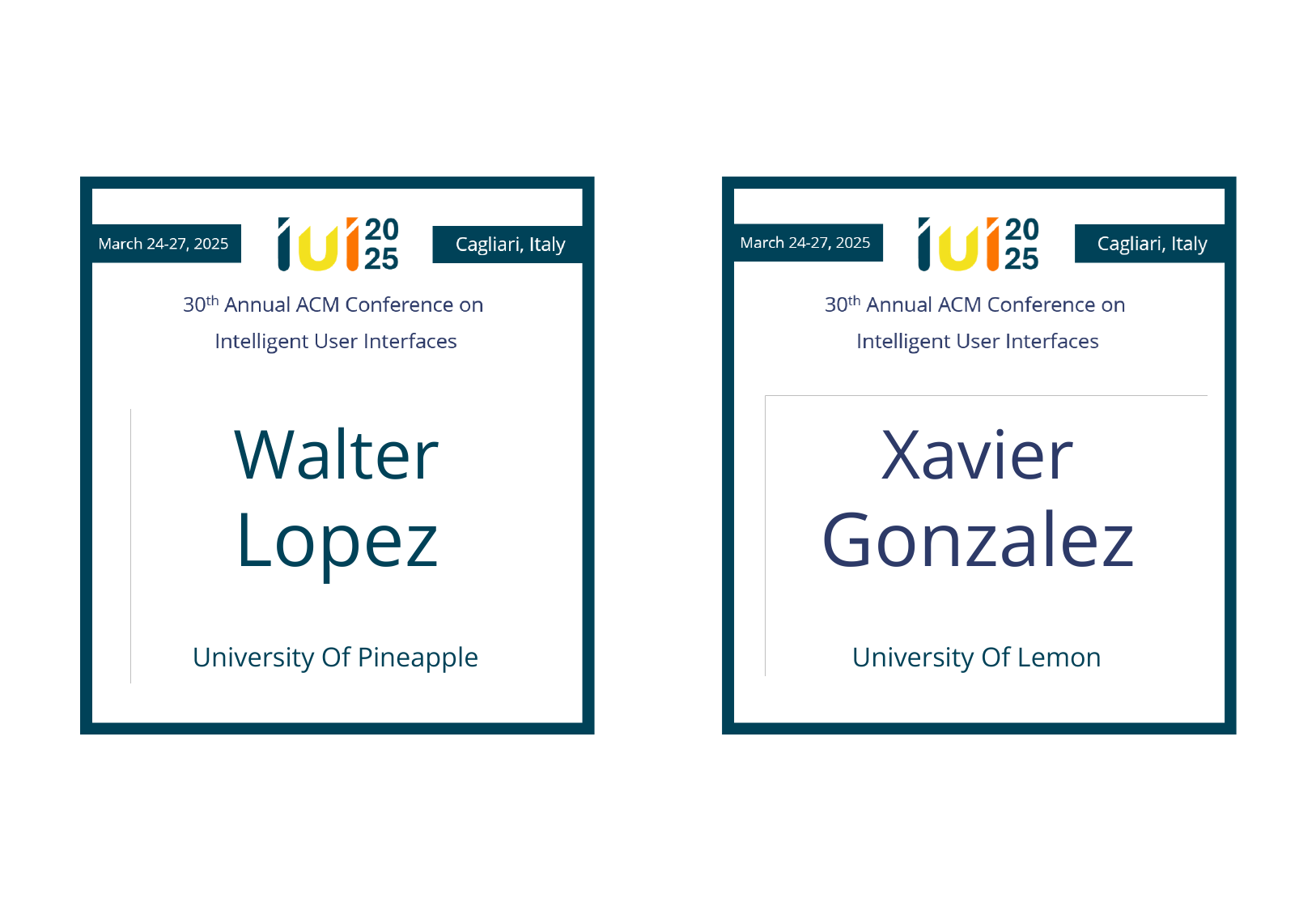

Walter
Lopez
Xavier
Gonzalez
University Of Pineapple
University Of Lemon